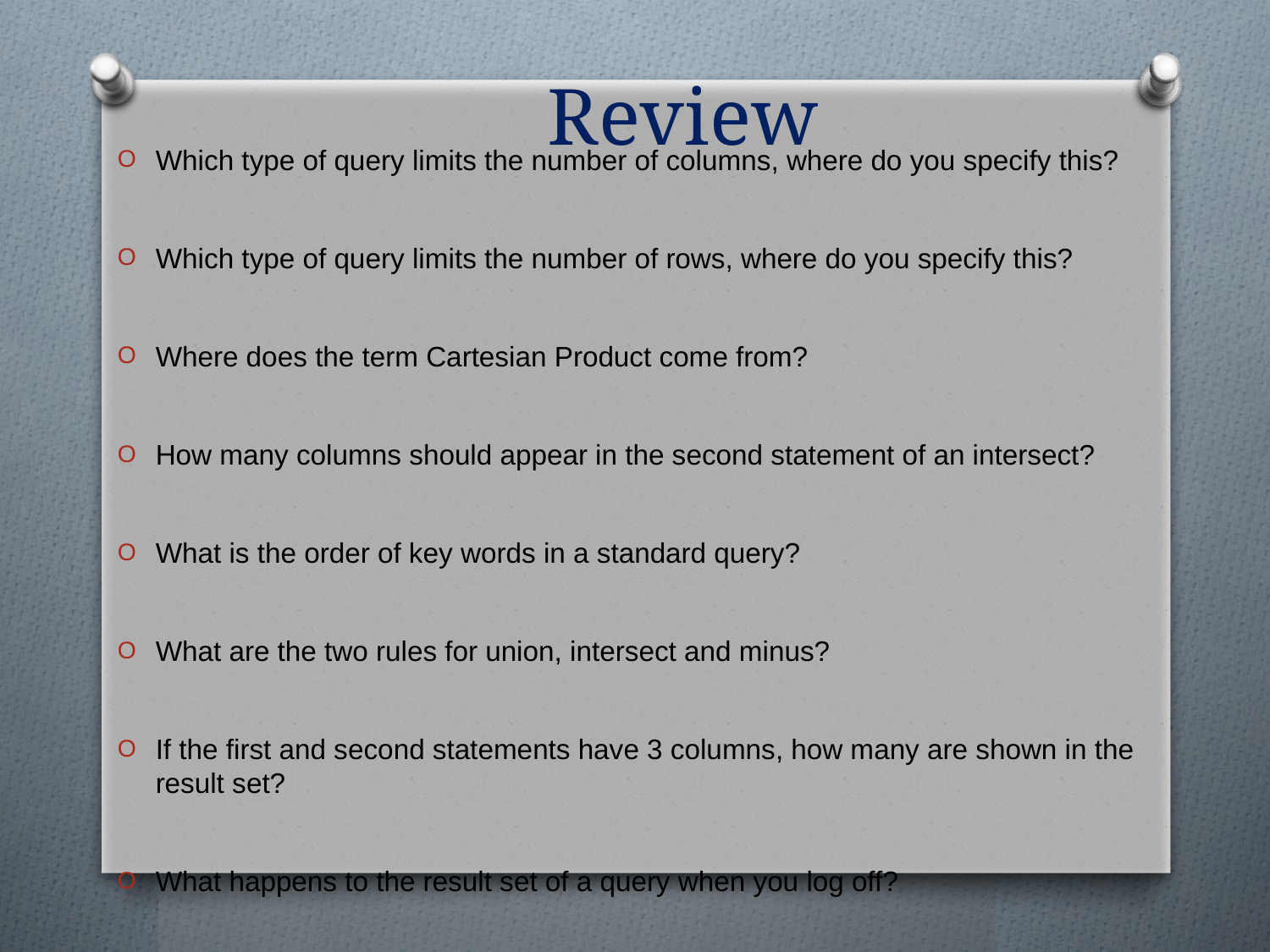

Review
Which type of query limits the number of columns, where do you specify this?

Which type of query limits the number of rows, where do you specify this?

Where does the term Cartesian Product come from?

How many columns should appear in the second statement of an intersect?

What is the order of key words in a standard query?

What are the two rules for union, intersect and minus?

If the first and second statements have 3 columns, how many are shown in the result set?

What happens to the result set of a query when you log off?